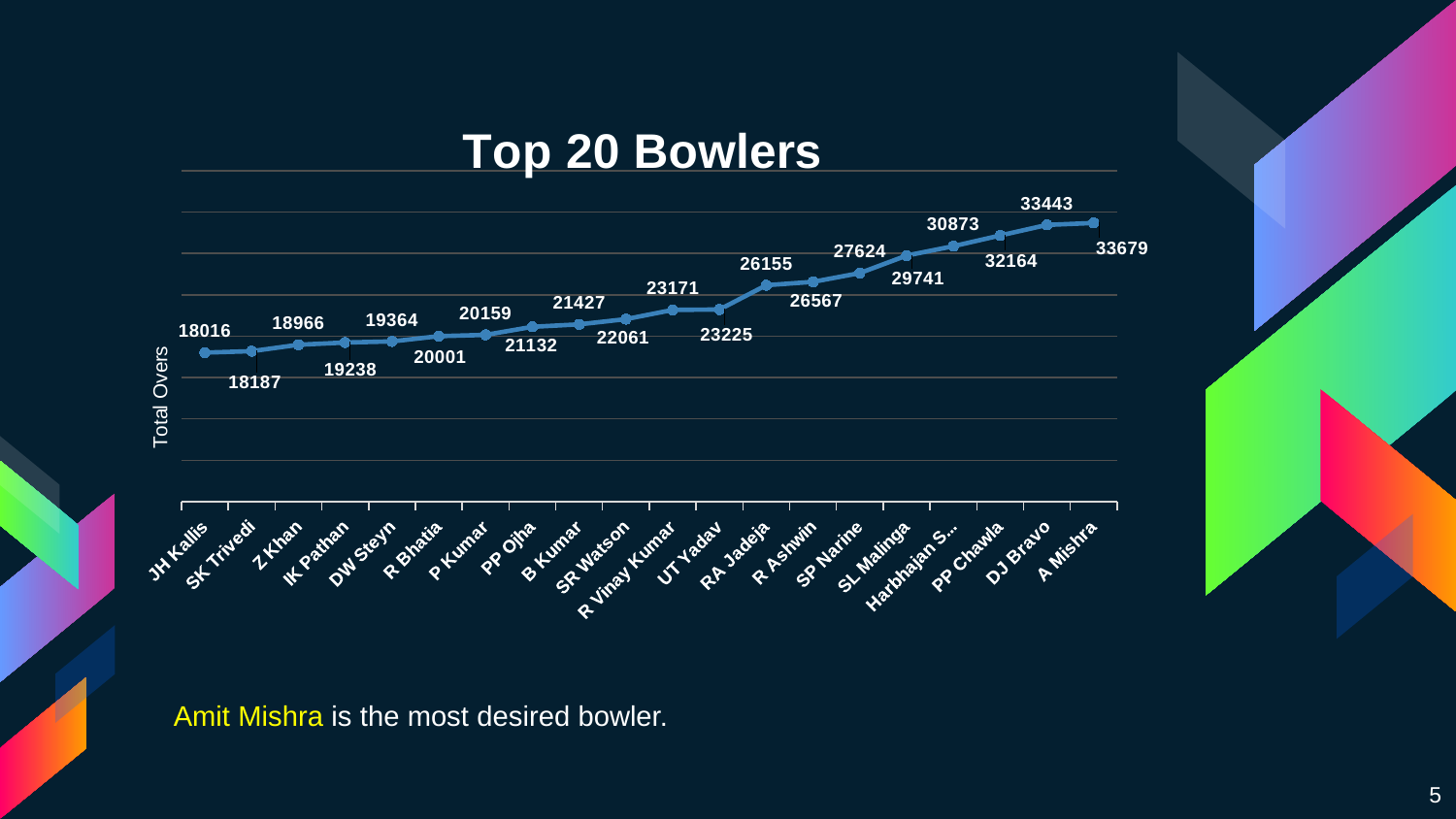

### Chart: Top 20 Bowlers

| Category | Total |
|---|---|
| JH Kallis | 18016.0 |
| SK Trivedi | 18187.0 |
| Z Khan | 18966.0 |
| IK Pathan | 19238.0 |
| DW Steyn | 19364.0 |
| R Bhatia | 20001.0 |
| P Kumar | 20159.0 |
| PP Ojha | 21132.0 |
| B Kumar | 21427.0 |
| SR Watson | 22061.0 |
| R Vinay Kumar | 23171.0 |
| UT Yadav | 23225.0 |
| RA Jadeja | 26155.0 |
| R Ashwin | 26567.0 |
| SP Narine | 27624.0 |
| SL Malinga | 29741.0 |
| Harbhajan Singh | 30873.0 |
| PP Chawla | 32164.0 |
| DJ Bravo | 33443.0 |
| A Mishra | 33679.0 |
# Amit Mishra is the most desired bowler.
5